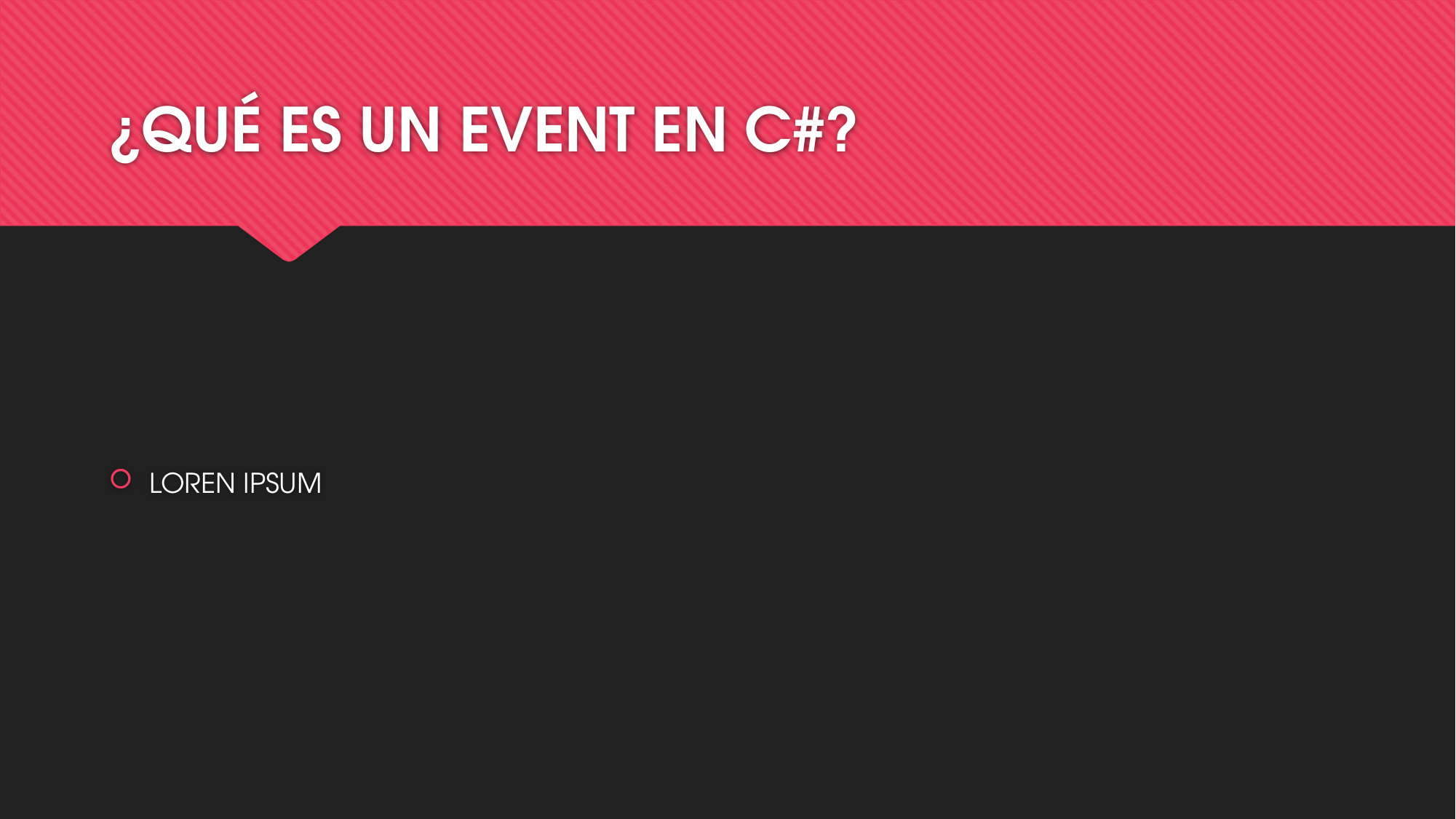

# ¿QUÉ ES UN EVENT EN C#?
LOREN IPSUM